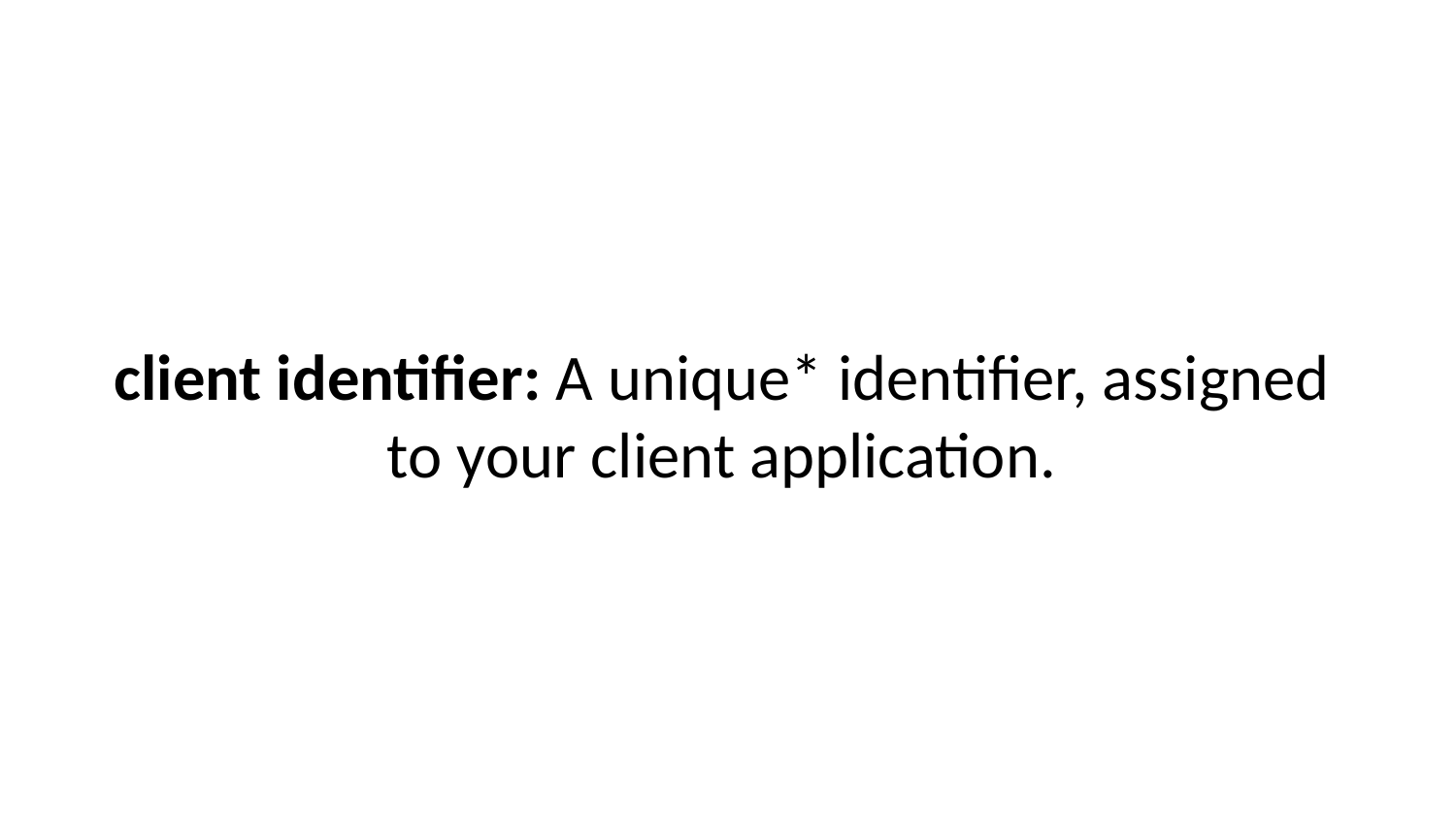

client identifier: A unique* identifier, assigned to your client application.